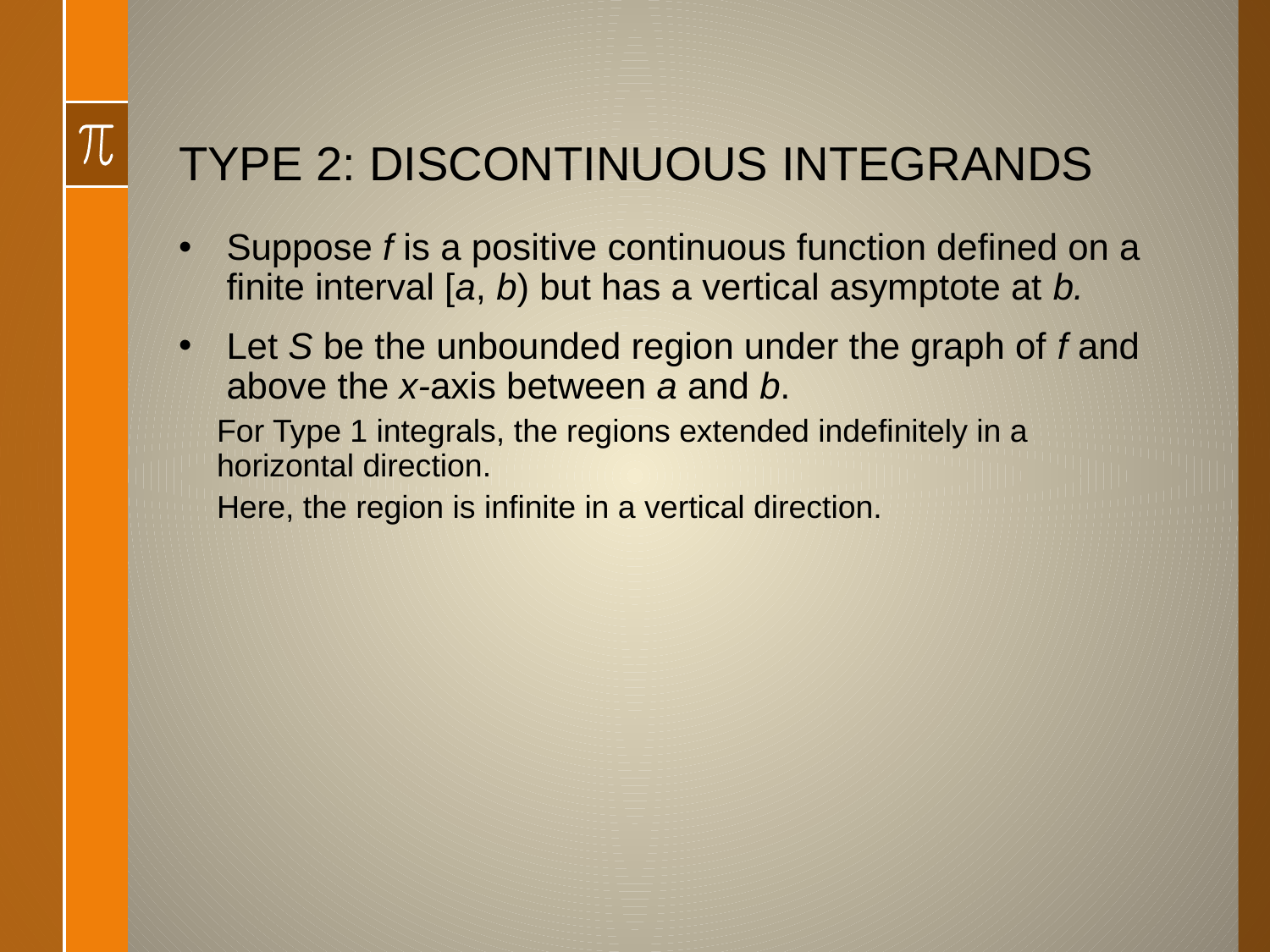

# TYPE 2: DISCONTINUOUS INTEGRANDS
Suppose f is a positive continuous function defined on a finite interval [a, b) but has a vertical asymptote at b.
Let S be the unbounded region under the graph of f and above the x-axis between a and b.
For Type 1 integrals, the regions extended indefinitely in a horizontal direction.
Here, the region is infinite in a vertical direction.